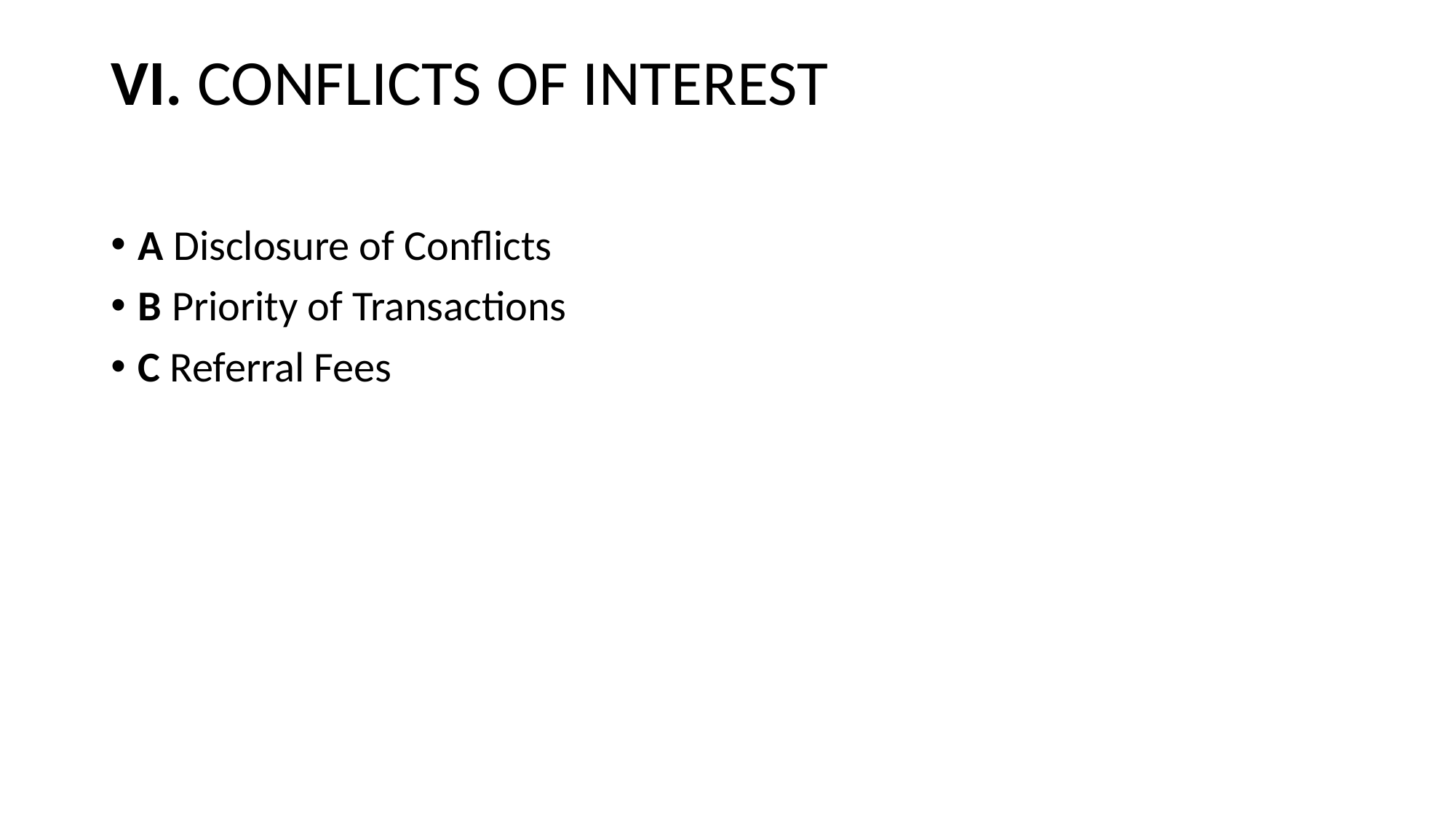

# VI. CONFLICTS OF INTEREST
A Disclosure of Conflicts
B Priority of Transactions
C Referral Fees